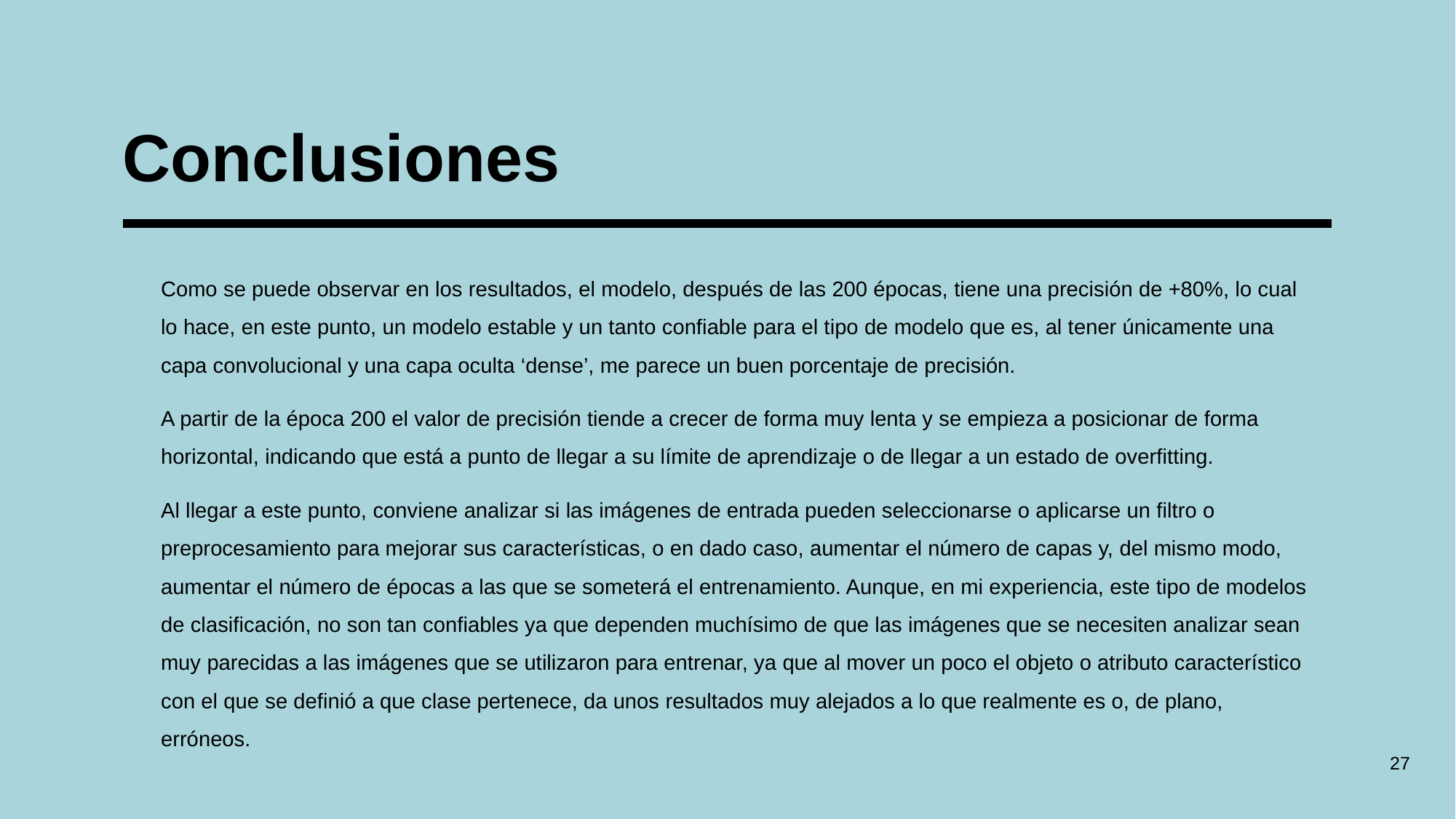

# Conclusiones
	Como se puede observar en los resultados, el modelo, después de las 200 épocas, tiene una precisión de +80%, lo cual lo hace, en este punto, un modelo estable y un tanto confiable para el tipo de modelo que es, al tener únicamente una capa convolucional y una capa oculta ‘dense’, me parece un buen porcentaje de precisión.
	A partir de la época 200 el valor de precisión tiende a crecer de forma muy lenta y se empieza a posicionar de forma horizontal, indicando que está a punto de llegar a su límite de aprendizaje o de llegar a un estado de overfitting.
	Al llegar a este punto, conviene analizar si las imágenes de entrada pueden seleccionarse o aplicarse un filtro o preprocesamiento para mejorar sus características, o en dado caso, aumentar el número de capas y, del mismo modo, aumentar el número de épocas a las que se someterá el entrenamiento. Aunque, en mi experiencia, este tipo de modelos de clasificación, no son tan confiables ya que dependen muchísimo de que las imágenes que se necesiten analizar sean muy parecidas a las imágenes que se utilizaron para entrenar, ya que al mover un poco el objeto o atributo característico con el que se definió a que clase pertenece, da unos resultados muy alejados a lo que realmente es o, de plano, erróneos.
27